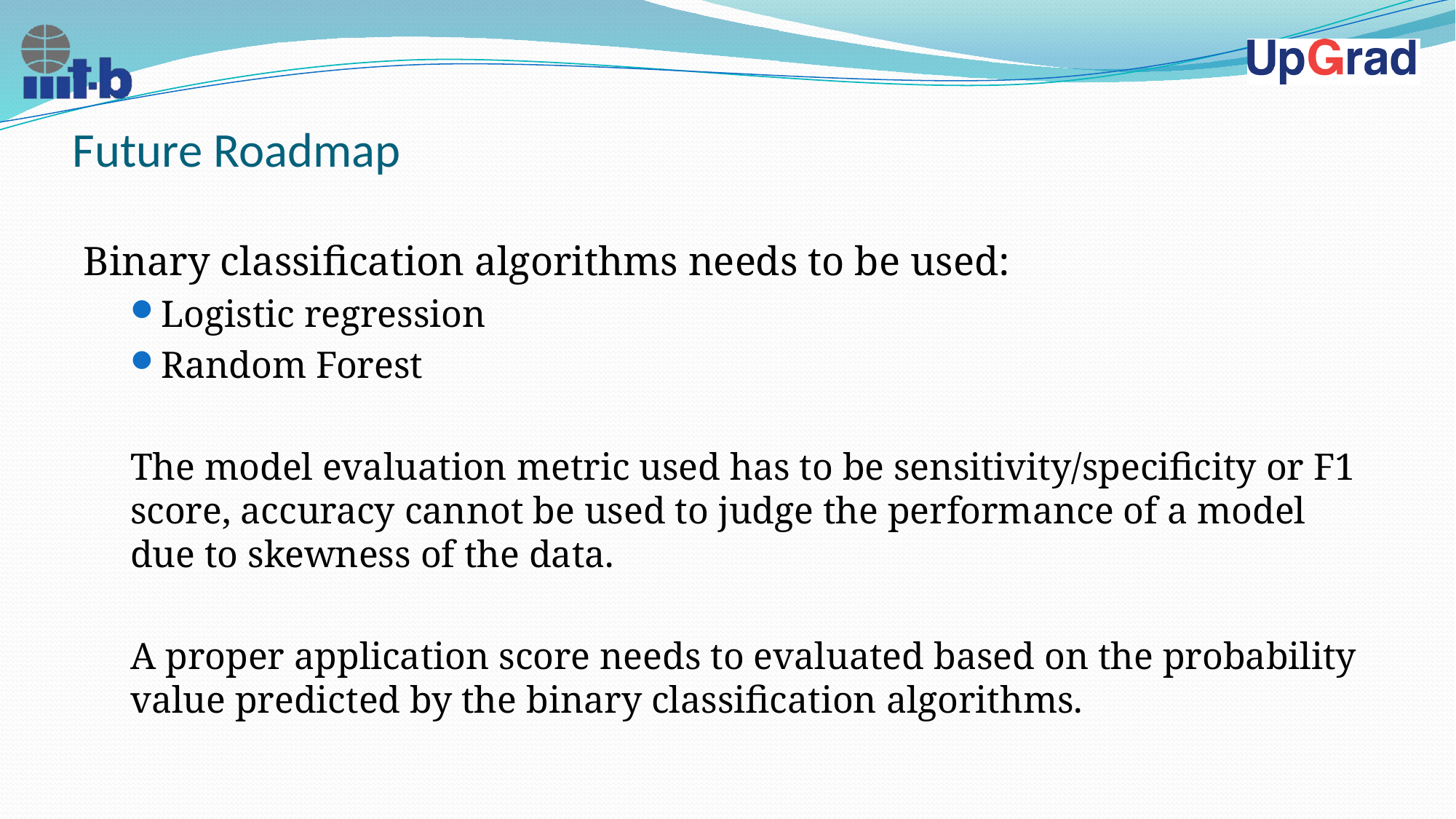

# Future Roadmap
Binary classification algorithms needs to be used:
Logistic regression
Random Forest

The model evaluation metric used has to be sensitivity/specificity or F1 score, accuracy cannot be used to judge the performance of a model due to skewness of the data.

A proper application score needs to evaluated based on the probability value predicted by the binary classification algorithms.